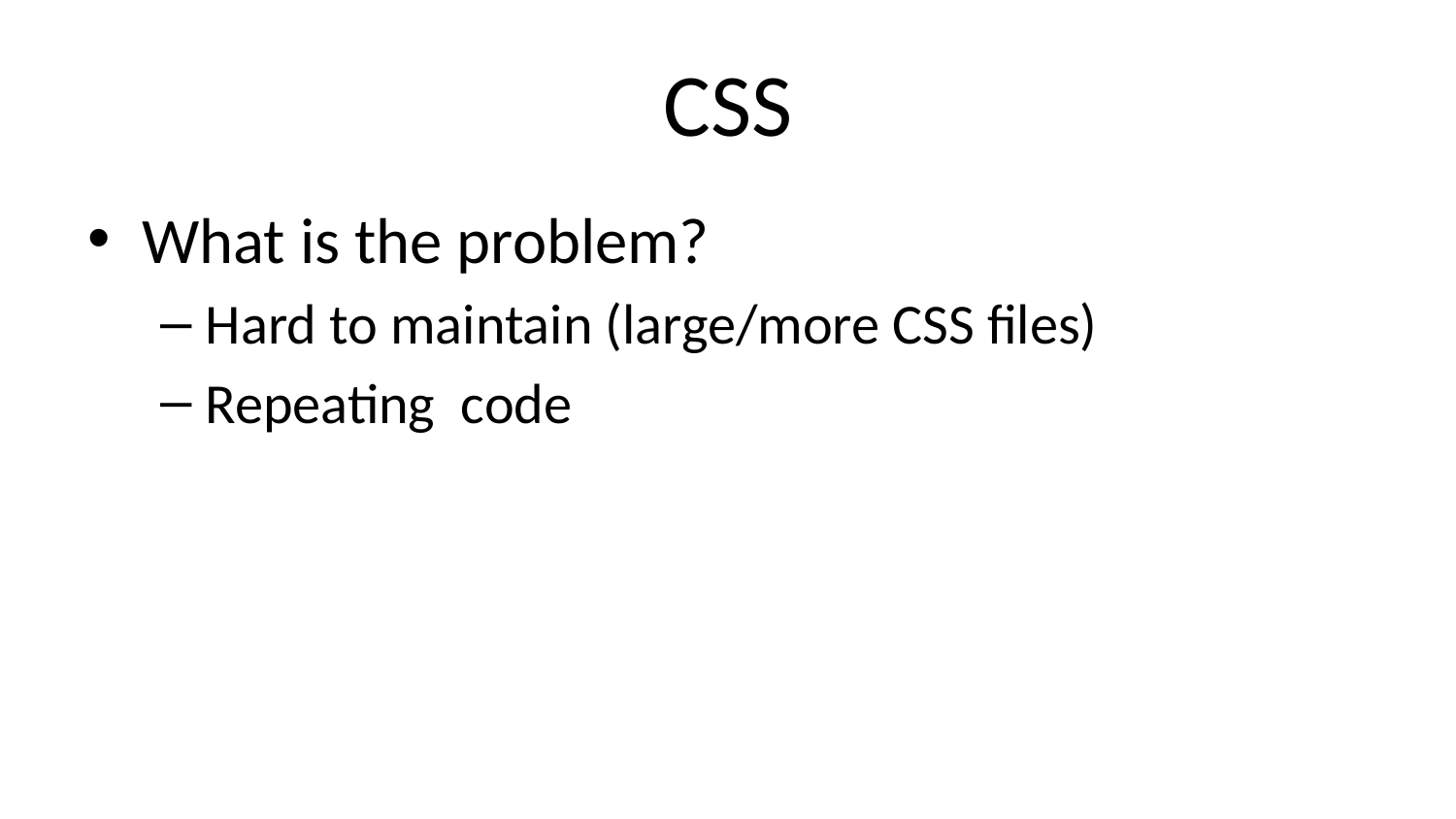

# CSS
What is the problem?
Hard to maintain (large/more CSS files)
Repeating  code